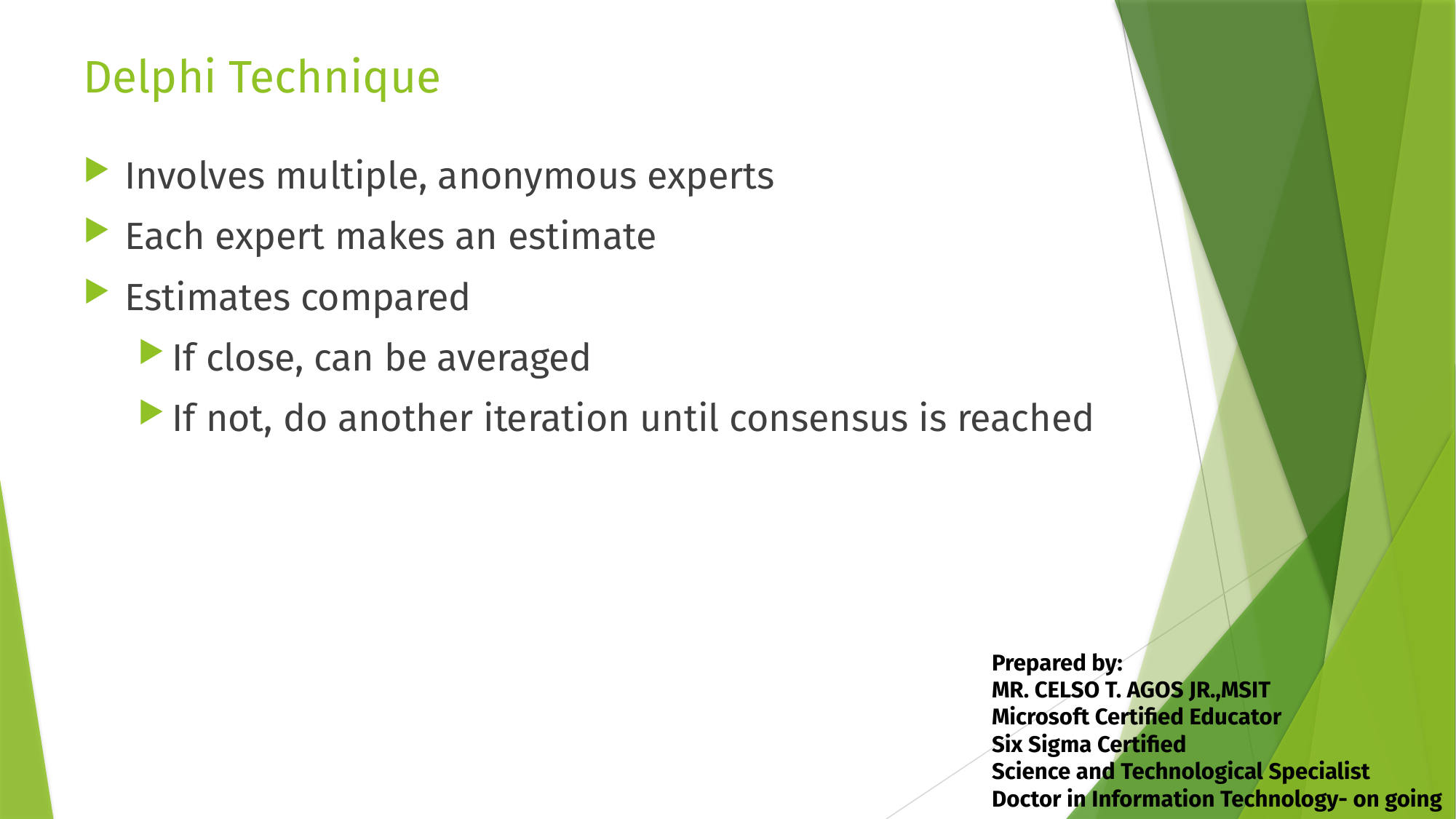

Delphi Technique
Involves multiple, anonymous experts
Each expert makes an estimate
Estimates compared
If close, can be averaged
If not, do another iteration until consensus is reached
Prepared by:
MR. CELSO T. AGOS JR.,MSIT
Microsoft Certified Educator
Six Sigma Certified
Science and Technological Specialist
Doctor in Information Technology- on going